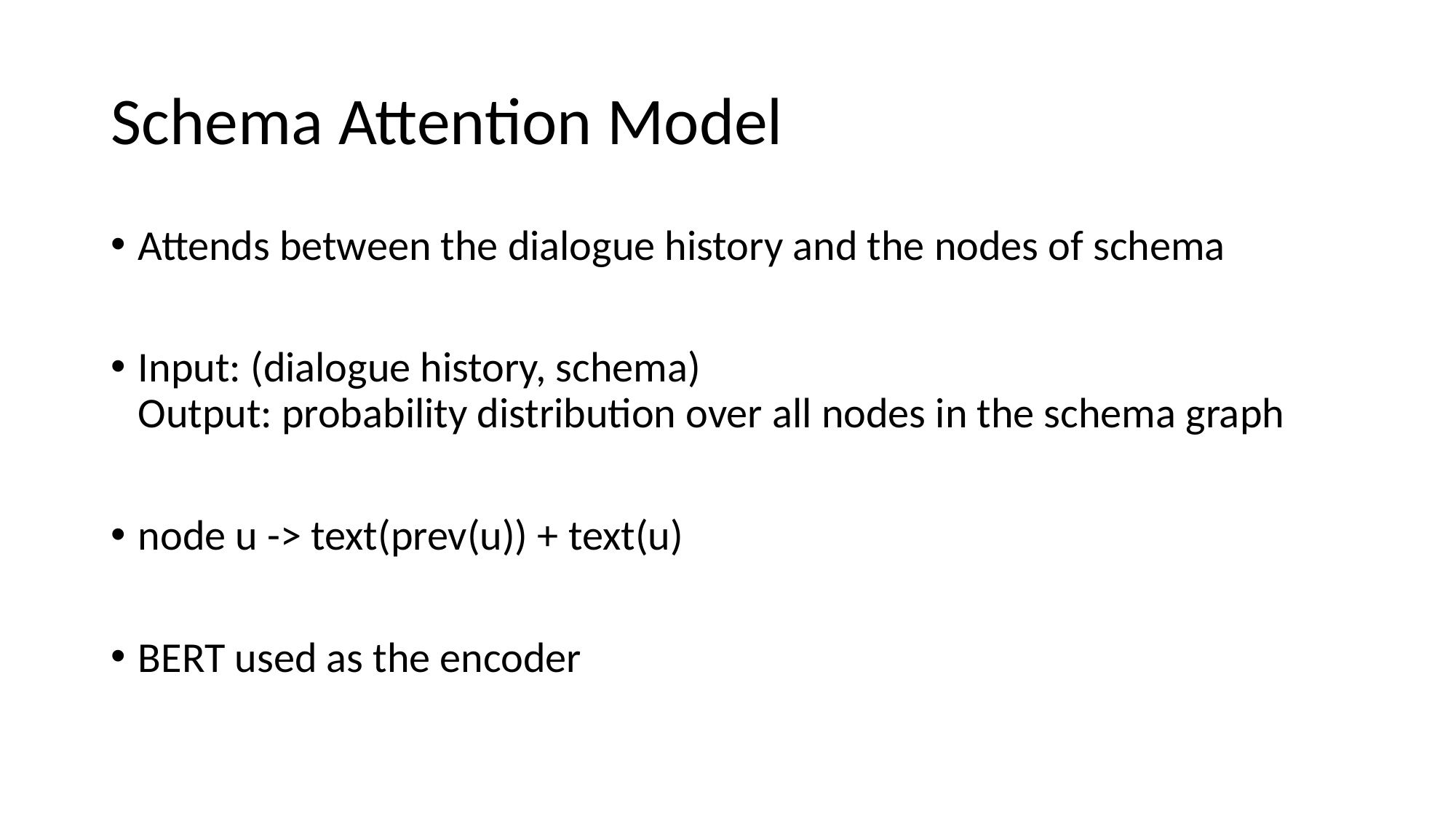

# Schema Attention Model
Attends between the dialogue history and the nodes of schema

Input: (dialogue history, schema)
Output: probability distribution over all nodes in the schema graph

node u -> text(prev(u)) + text(u)

BERT used as the encoder